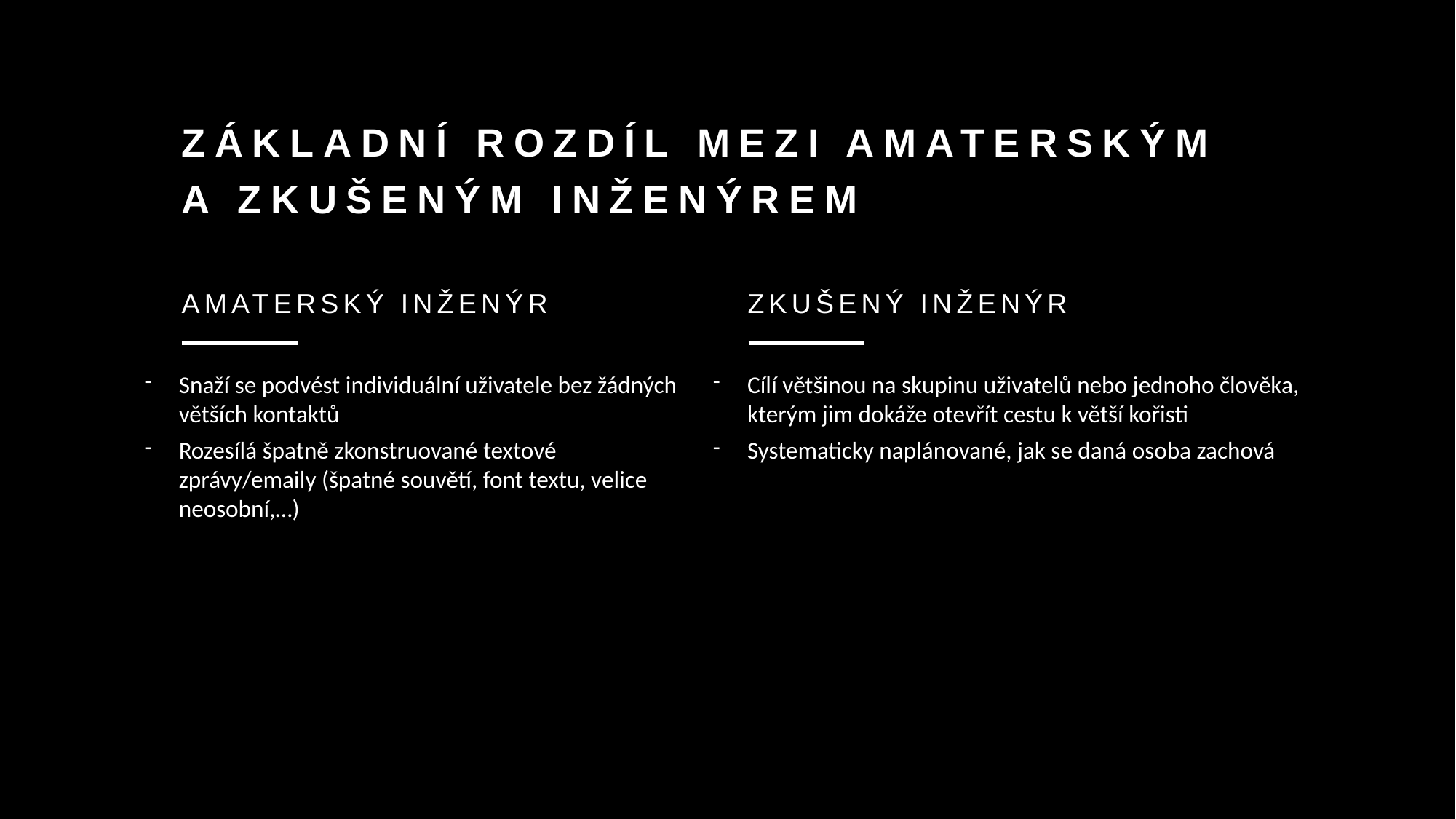

# Základní rozdíl mezi amaterským a zkušeným inženýrem
Zkušený Inženýr
Amaterský inženýr
Snaží se podvést individuální uživatele bez žádných větších kontaktů
Rozesílá špatně zkonstruované textové zprávy/emaily (špatné souvětí, font textu, velice neosobní,…)

Cílí většinou na skupinu uživatelů nebo jednoho člověka, kterým jim dokáže otevřít cestu k větší kořisti
Systematicky naplánované, jak se daná osoba zachová